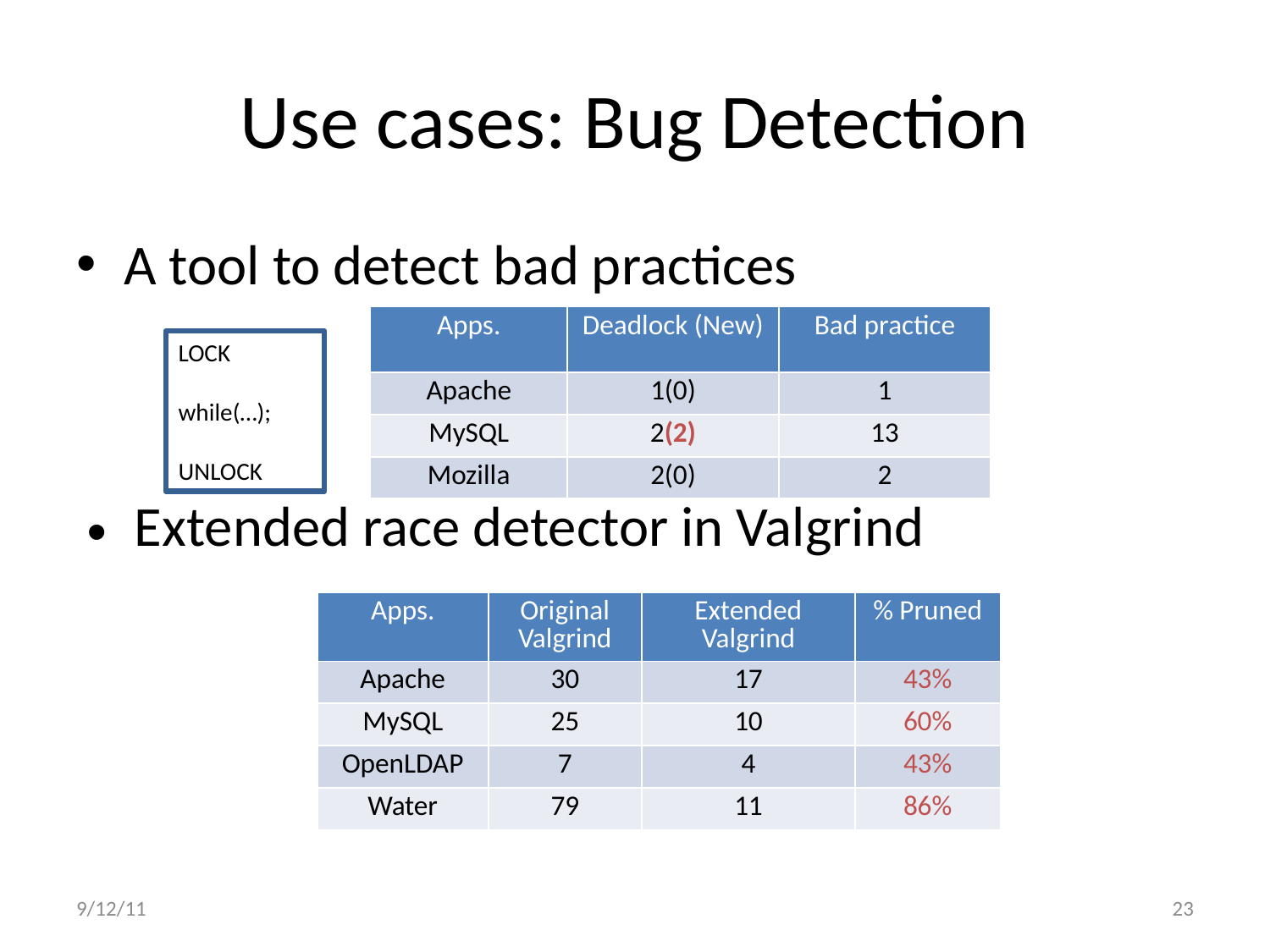

# Use cases: Bug Detection
A tool to detect bad practices
| Apps. | Deadlock (New) | Bad practice |
| --- | --- | --- |
| Apache | 1(0) | 1 |
| MySQL | 2(2) | 13 |
| Mozilla | 2(0) | 2 |
LOCK

while(…);

UNLOCK
Extended race detector in Valgrind
| Apps. | Original Valgrind | Extended Valgrind | % Pruned |
| --- | --- | --- | --- |
| Apache | 30 | 17 | 43% |
| MySQL | 25 | 10 | 60% |
| OpenLDAP | 7 | 4 | 43% |
| Water | 79 | 11 | 86% |
9/12/11
23